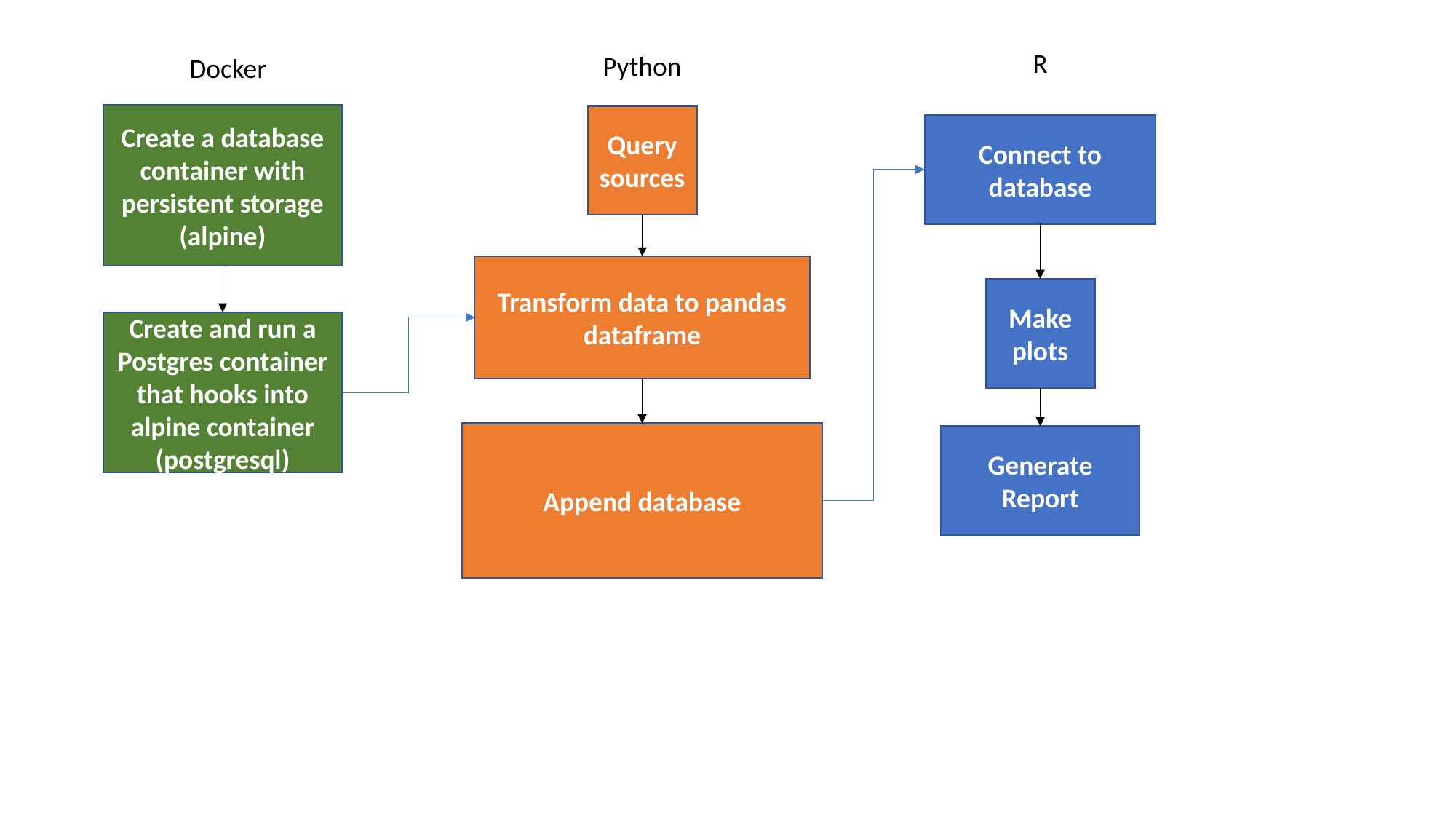

R
Python
Docker
Create a database container with persistent storage (alpine)
Query sources
Connect to database
Transform data to pandas dataframe
Make plots
Create and run a Postgres container that hooks into alpine container (postgresql)
Append database
Generate Report